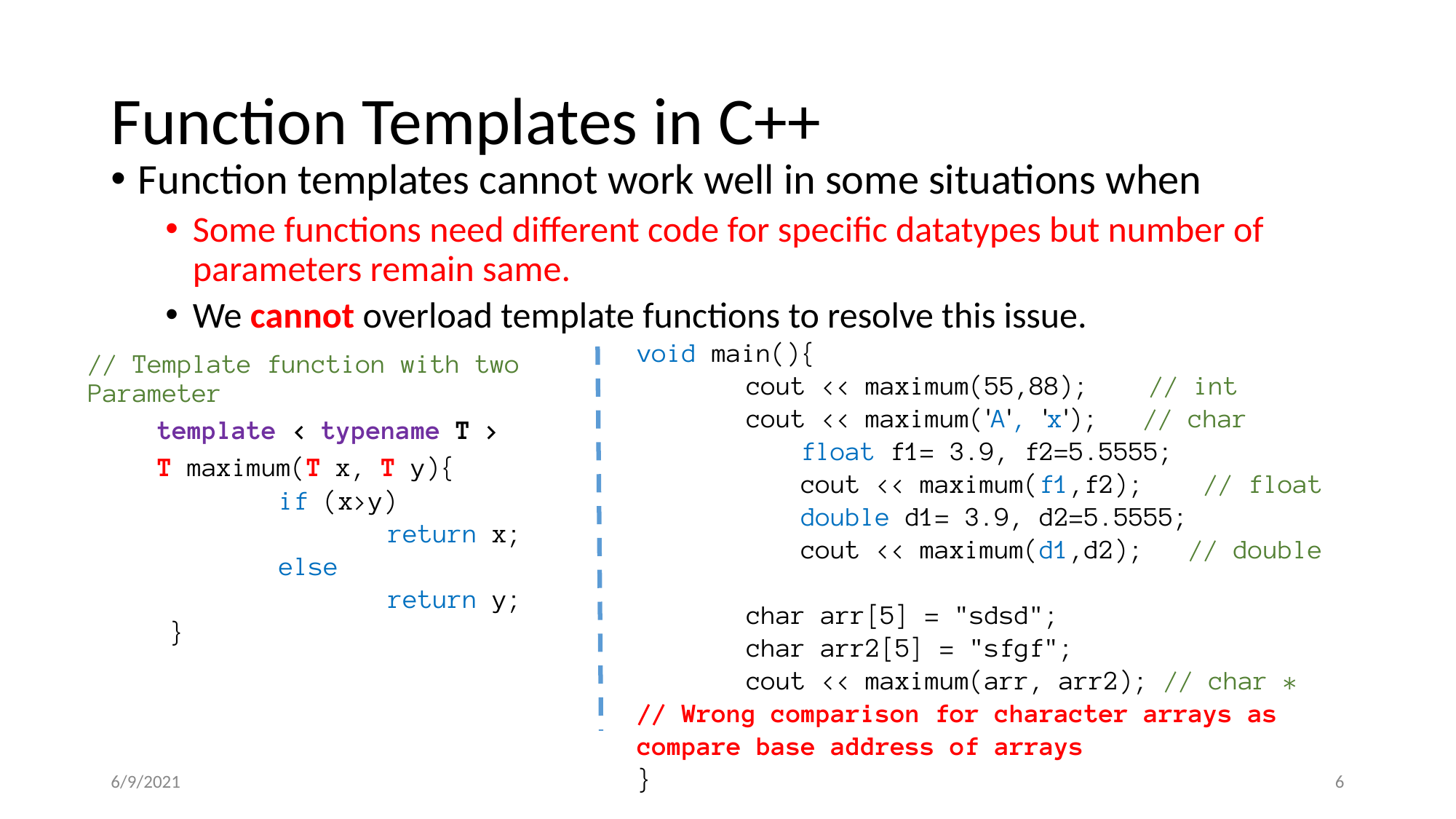

# Function Templates in C++
Function templates cannot work well in some situations when
Some functions need different code for specific datatypes but number of parameters remain same.
We cannot overload template functions to resolve this issue.

void main(){
	cout << maximum(55,88);    // int
	cout << maximum('A', 'x');   // char
	float f1= 3.9, f2=5.5555;
	cout << maximum(f1,f2);    // float
	double d1= 3.9, d2=5.5555;
	cout << maximum(d1,d2);   // double

	char arr[5] = "sdsd";
	char arr2[5] = "sfgf";
	cout << maximum(arr, arr2); // char *
// Wrong comparison for character arrays as compare base address of arrays
}

// Template function with two Parameter
 template < typename T >
 T maximum(T x, T y){
	if (x>y)
	return x;
	else
	return y;
}

6/9/2021
6